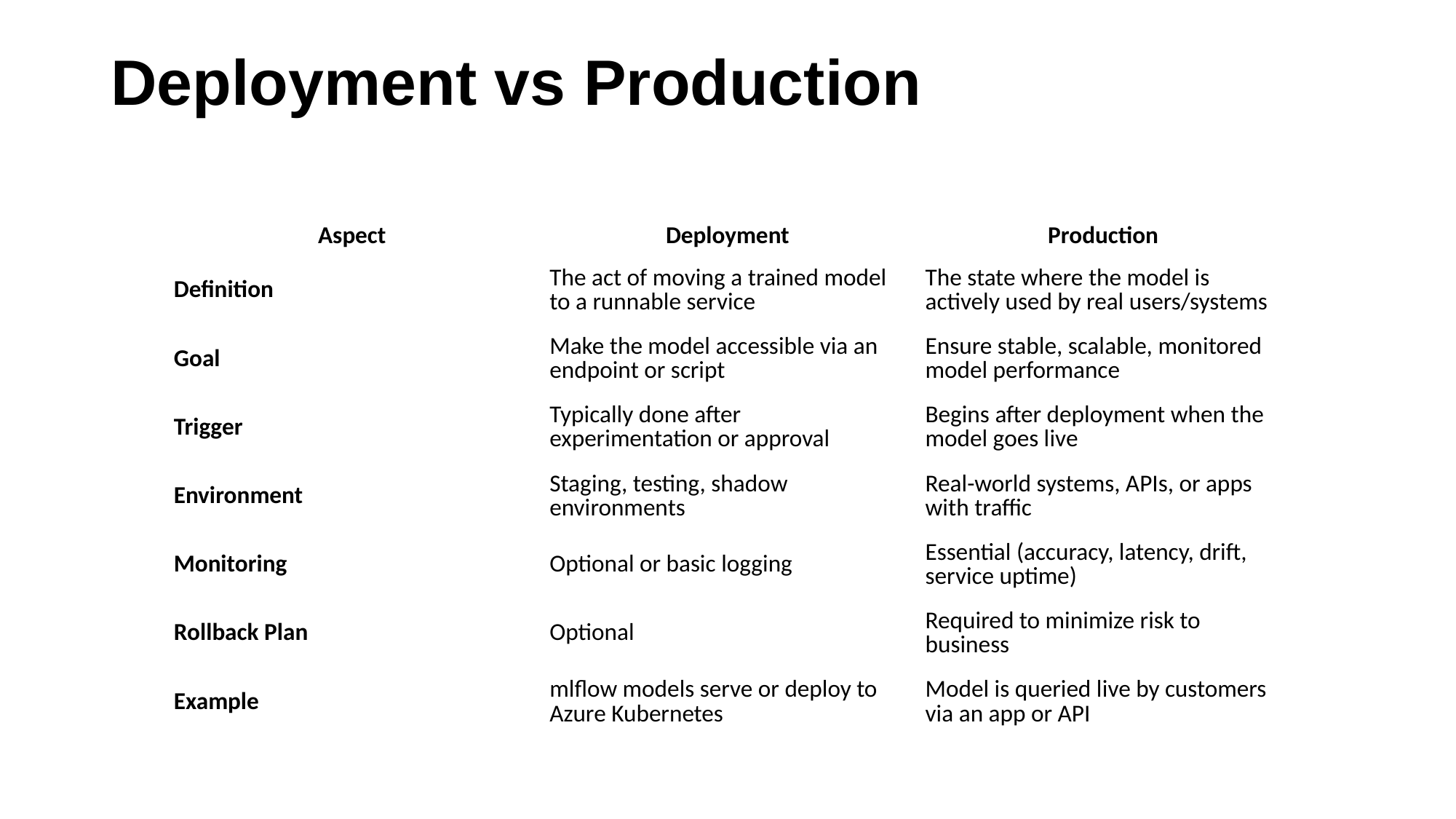

# Deployment vs Production
| Aspect | Deployment | Production |
| --- | --- | --- |
| Definition | The act of moving a trained model to a runnable service | The state where the model is actively used by real users/systems |
| Goal | Make the model accessible via an endpoint or script | Ensure stable, scalable, monitored model performance |
| Trigger | Typically done after experimentation or approval | Begins after deployment when the model goes live |
| Environment | Staging, testing, shadow environments | Real-world systems, APIs, or apps with traffic |
| Monitoring | Optional or basic logging | Essential (accuracy, latency, drift, service uptime) |
| Rollback Plan | Optional | Required to minimize risk to business |
| Example | mlflow models serve or deploy to Azure Kubernetes | Model is queried live by customers via an app or API |